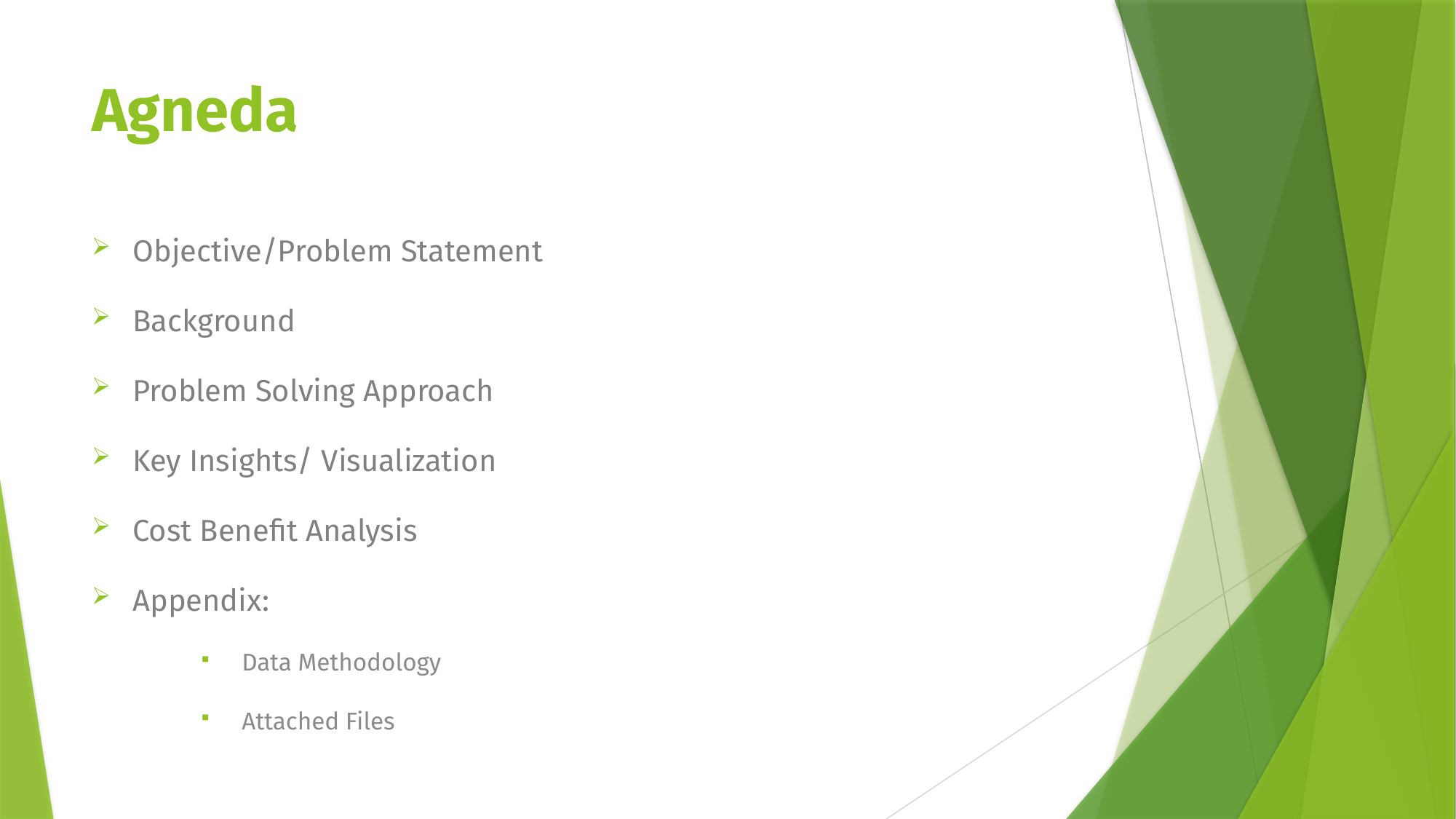

# Agneda
Objective/Problem Statement
Background
Problem Solving Approach
Key Insights/ Visualization
Cost Benefit Analysis
Appendix:
Data Methodology
Attached Files